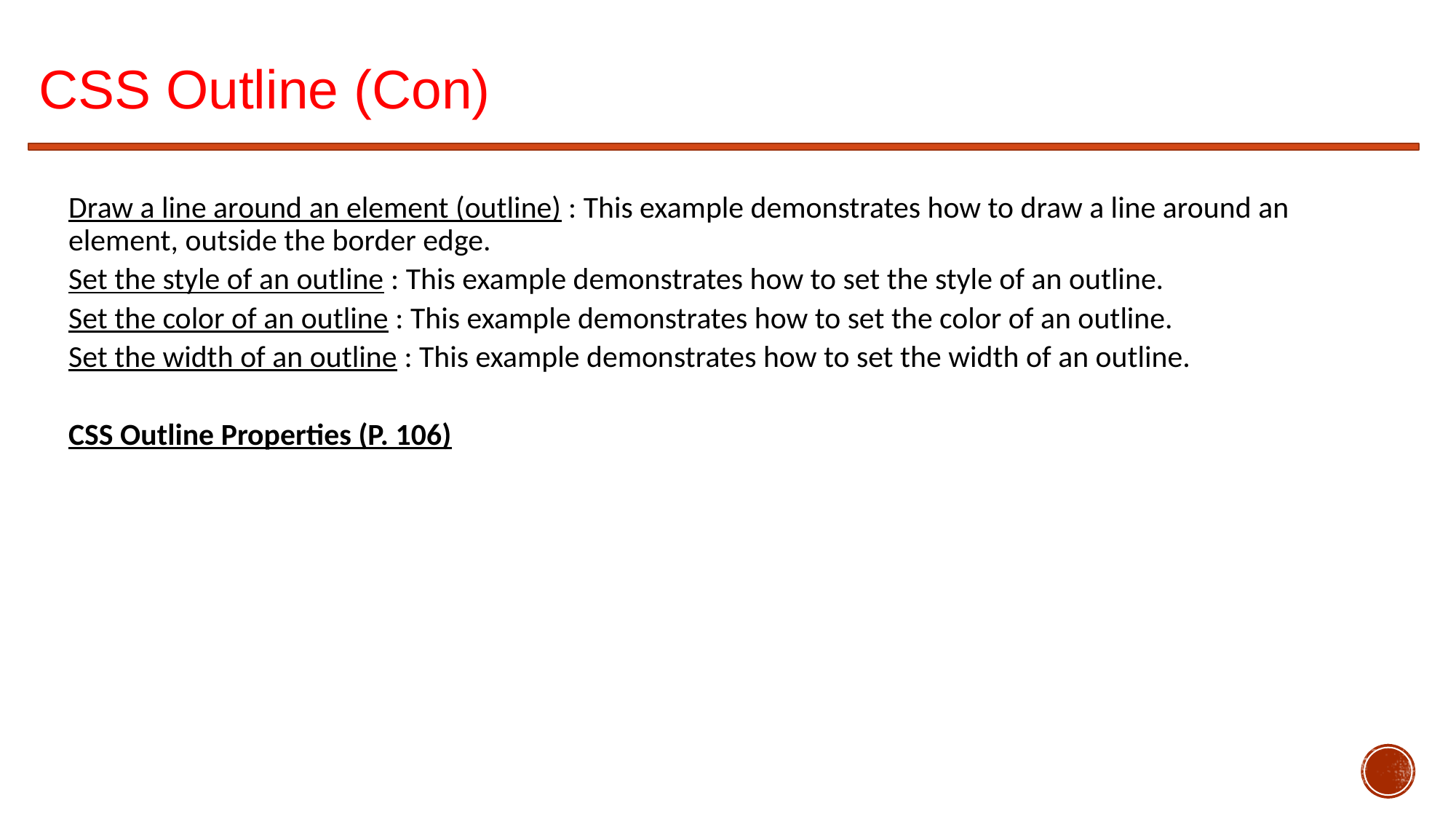

CSS Outline (Con)

Draw a line around an element (outline) : This example demonstrates how to draw a line around an element, outside the border edge.
Set the style of an outline : This example demonstrates how to set the style of an outline.
Set the color of an outline : This example demonstrates how to set the color of an outline.
Set the width of an outline : This example demonstrates how to set the width of an outline.

CSS Outline Properties (P. 106)